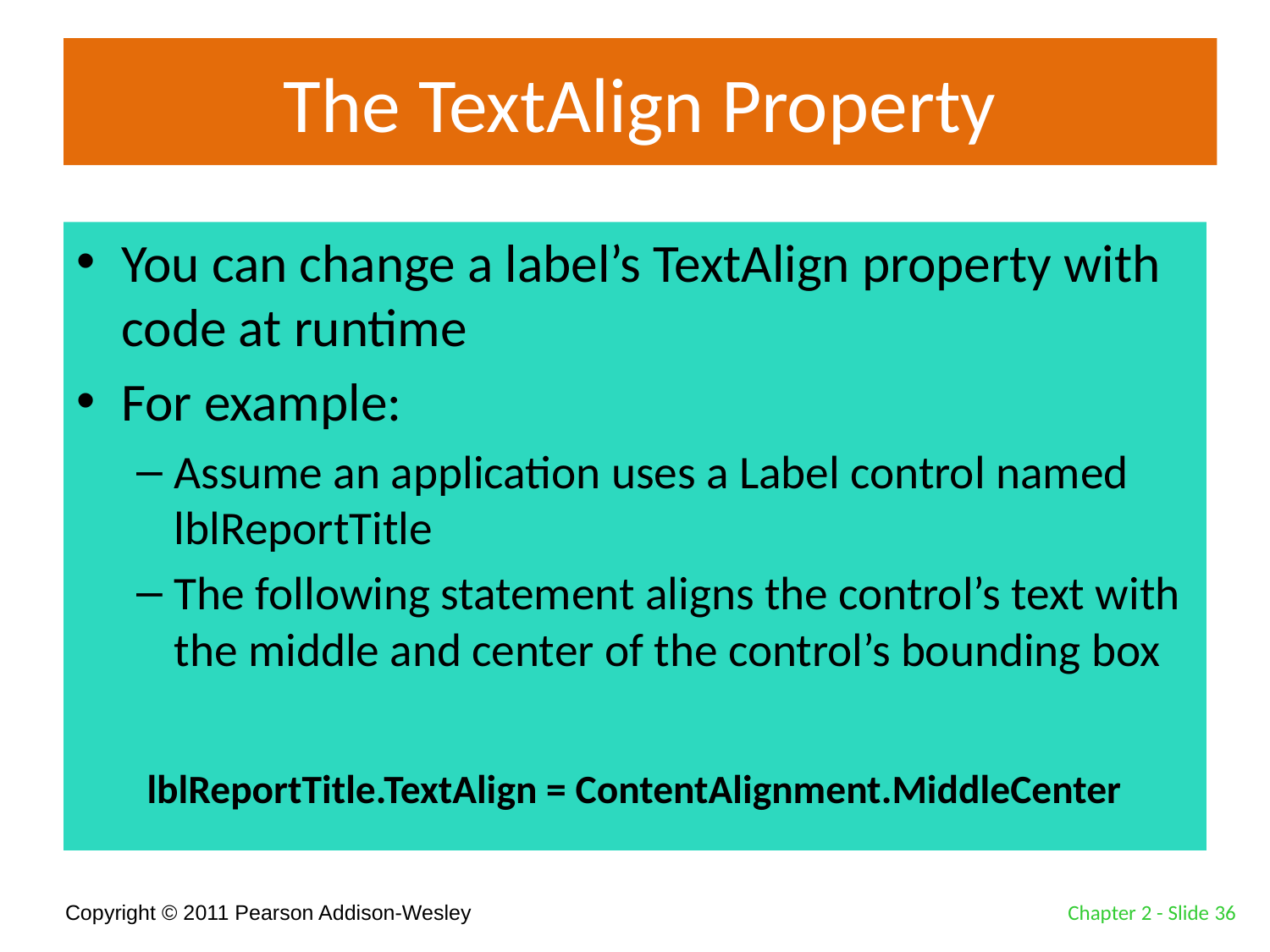

# The TextAlign Property
You can change a label’s TextAlign property with code at runtime
For example:
Assume an application uses a Label control named lblReportTitle
The following statement aligns the control’s text with the middle and center of the control’s bounding box

lblReportTitle.TextAlign = ContentAlignment.MiddleCenter

Chapter 2 - Slide 36